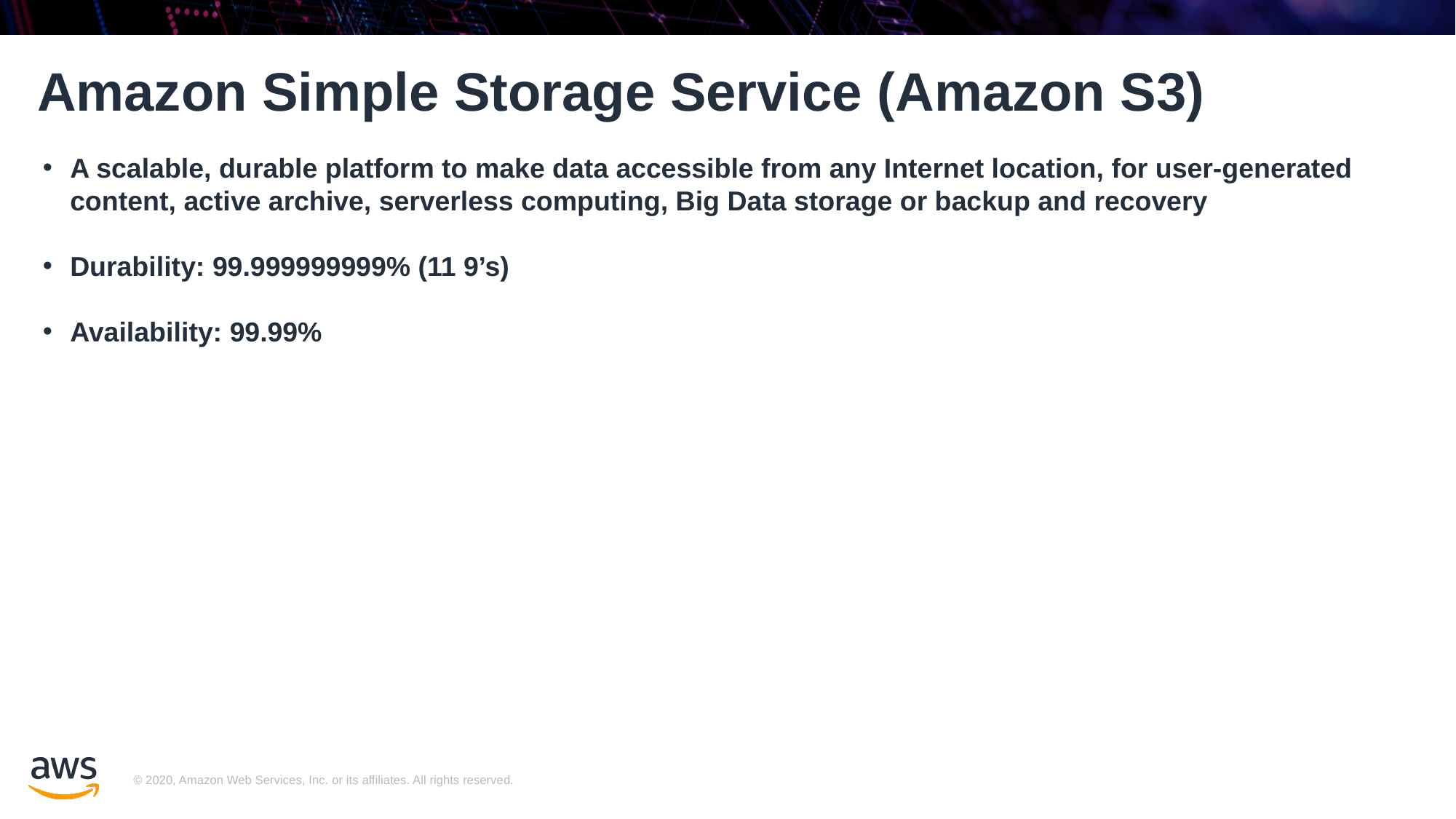

# Amazon Simple Storage Service (Amazon S3)
A scalable, durable platform to make data accessible from any Internet location, for user-generated content, active archive, serverless computing, Big Data storage or backup and recovery

Durability: 99.999999999% (11 9’s)

Availability: 99.99%
10